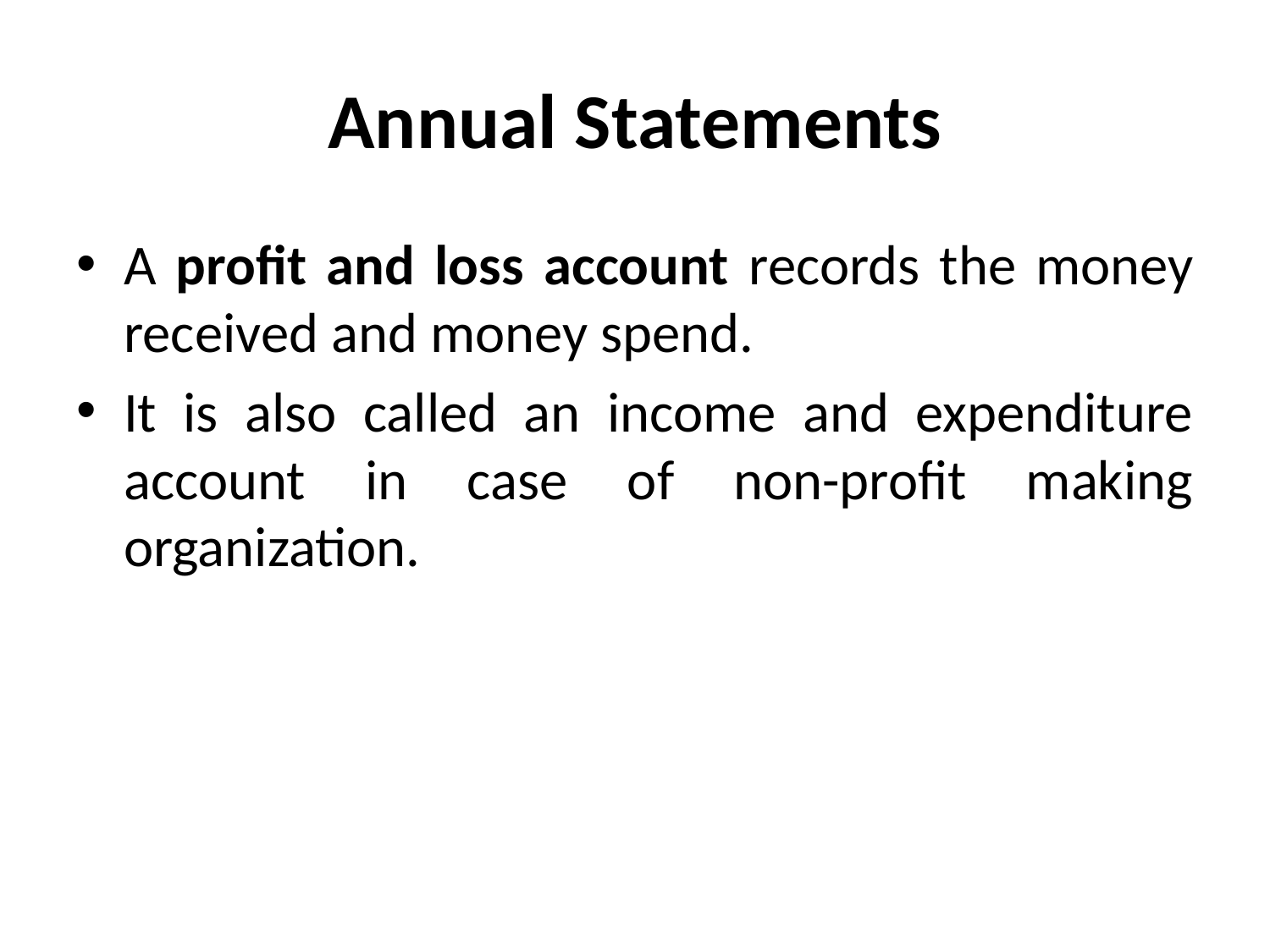

# Annual Statements
A profit and loss account records the money received and money spend.
It is also called an income and expenditure account in case of non-profit making organization.